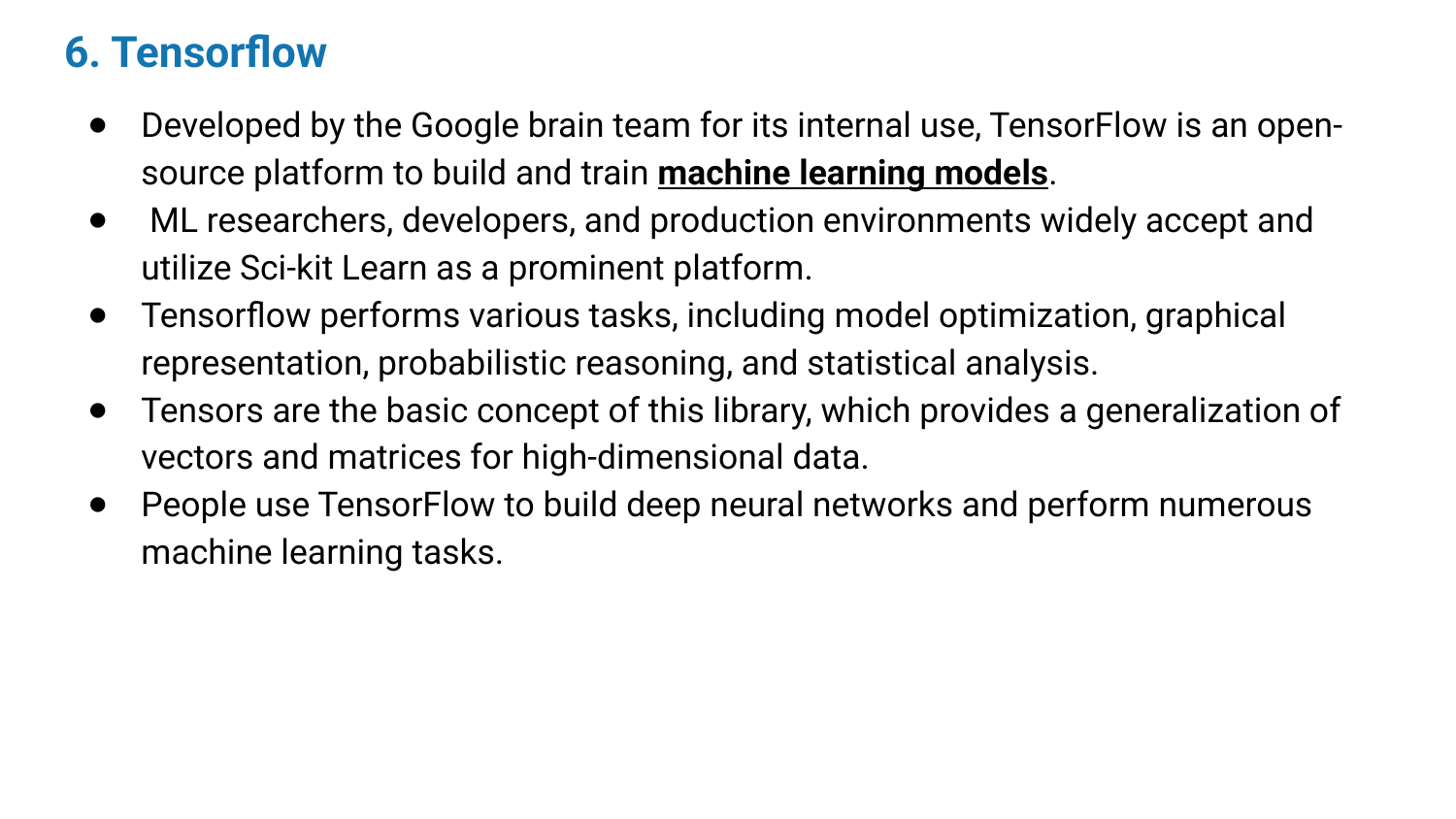

# 6. Tensorflow

Developed by the Google brain team for its internal use, TensorFlow is an open-source platform to build and train machine learning models.
 ML researchers, developers, and production environments widely accept and utilize Sci-kit Learn as a prominent platform.
Tensorflow performs various tasks, including model optimization, graphical representation, probabilistic reasoning, and statistical analysis.
Tensors are the basic concept of this library, which provides a generalization of vectors and matrices for high-dimensional data.
People use TensorFlow to build deep neural networks and perform numerous machine learning tasks.